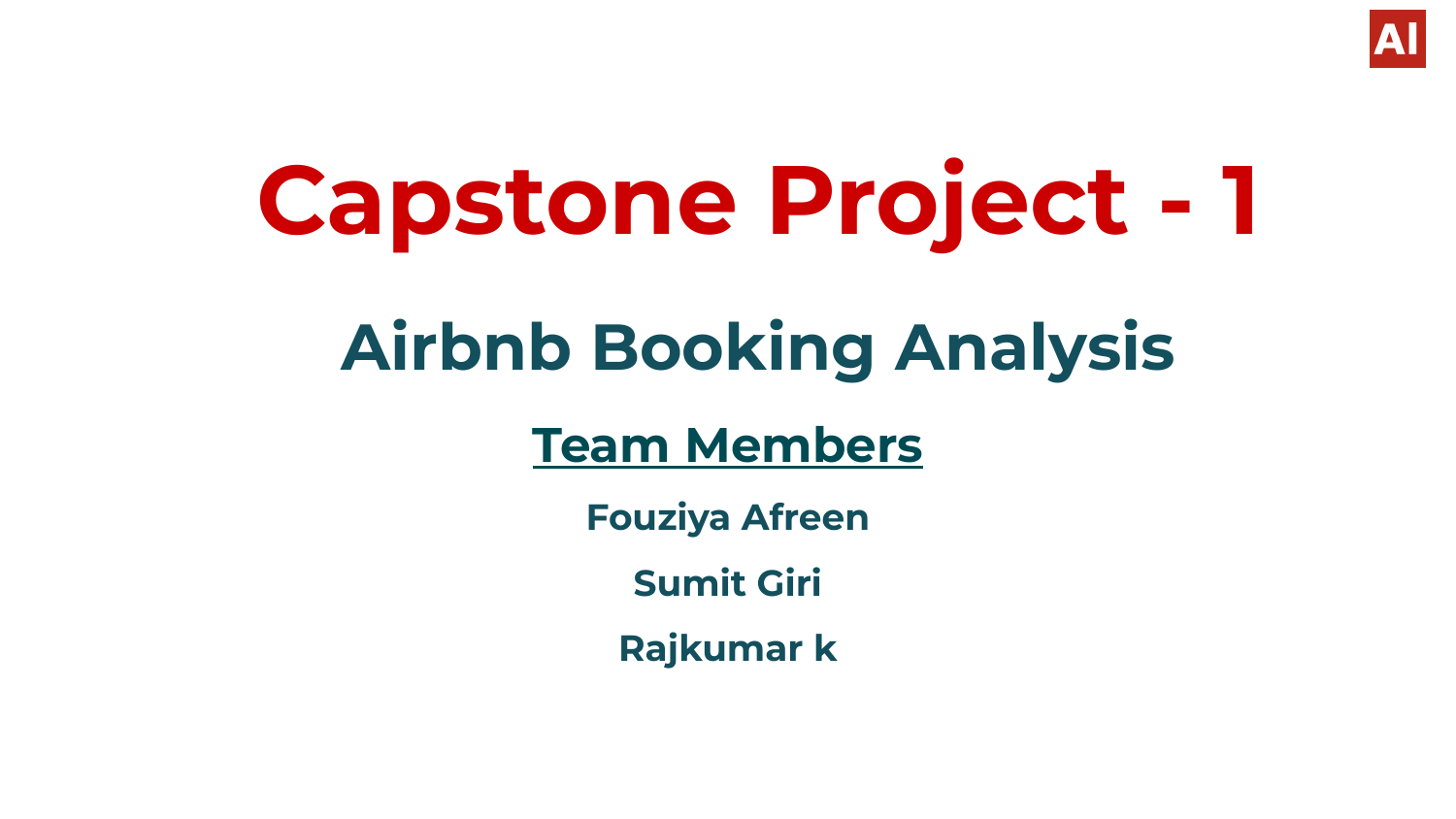

# Capstone Project - 1
   Airbnb Booking Analysis
Team Members
Fouziya Afreen
Sumit Giri
Rajkumar k